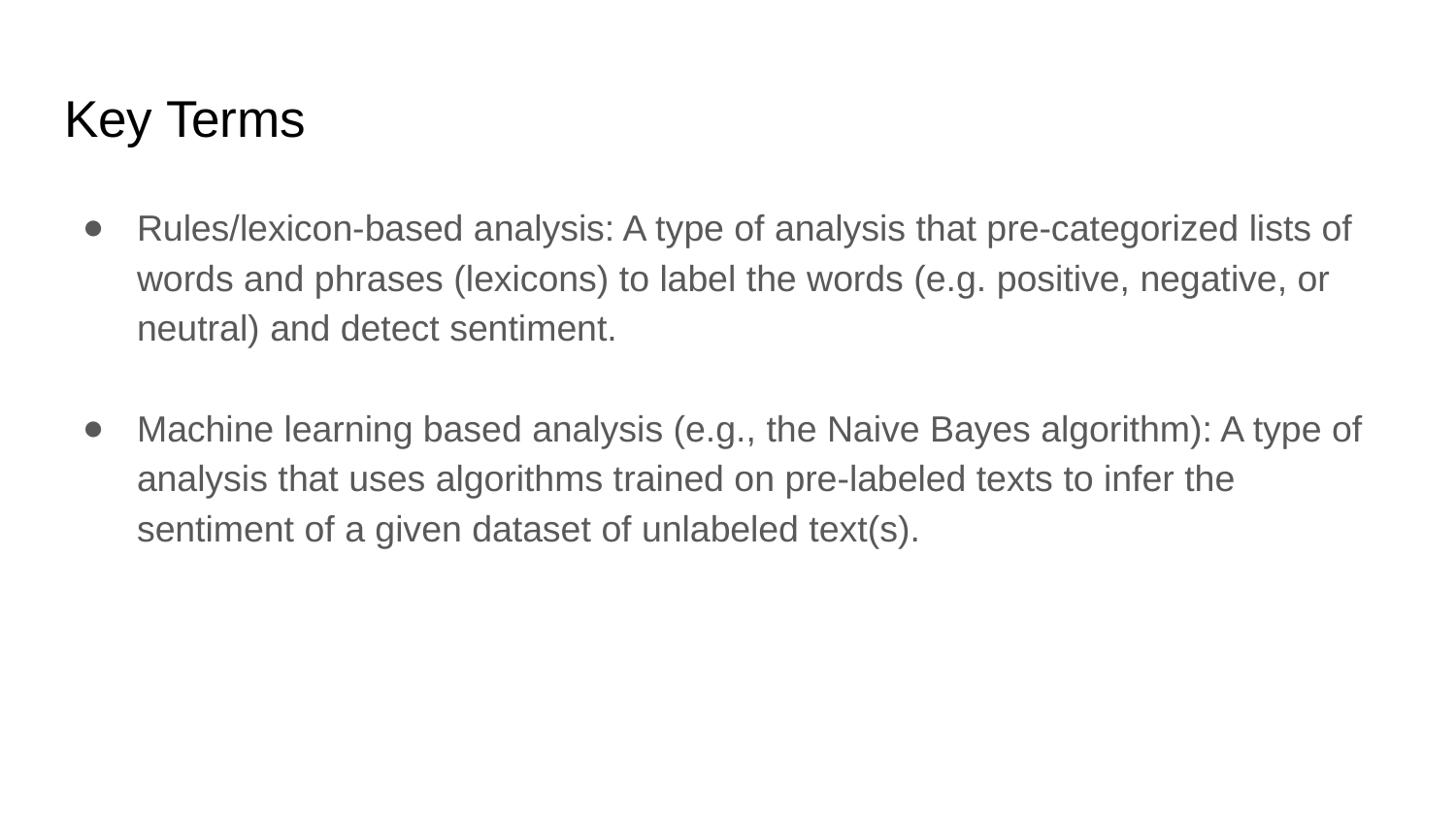

# Key Terms
Rules/lexicon-based analysis: A type of analysis that pre-categorized lists of words and phrases (lexicons) to label the words (e.g. positive, negative, or neutral) and detect sentiment.

Machine learning based analysis (e.g., the Naive Bayes algorithm): A type of analysis that uses algorithms trained on pre-labeled texts to infer the sentiment of a given dataset of unlabeled text(s).